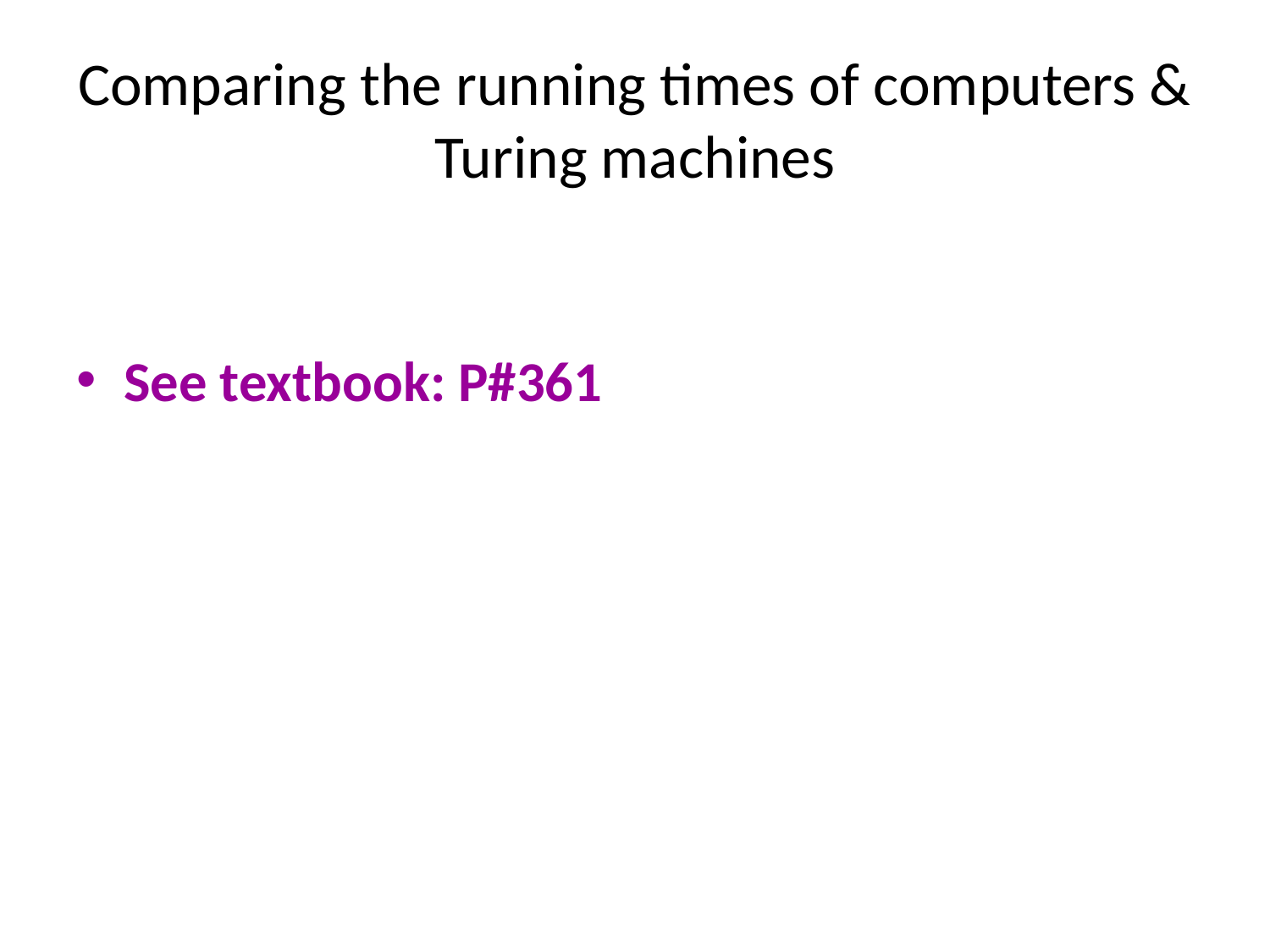

# Comparing the running times of computers & Turing machines
See textbook: P#361